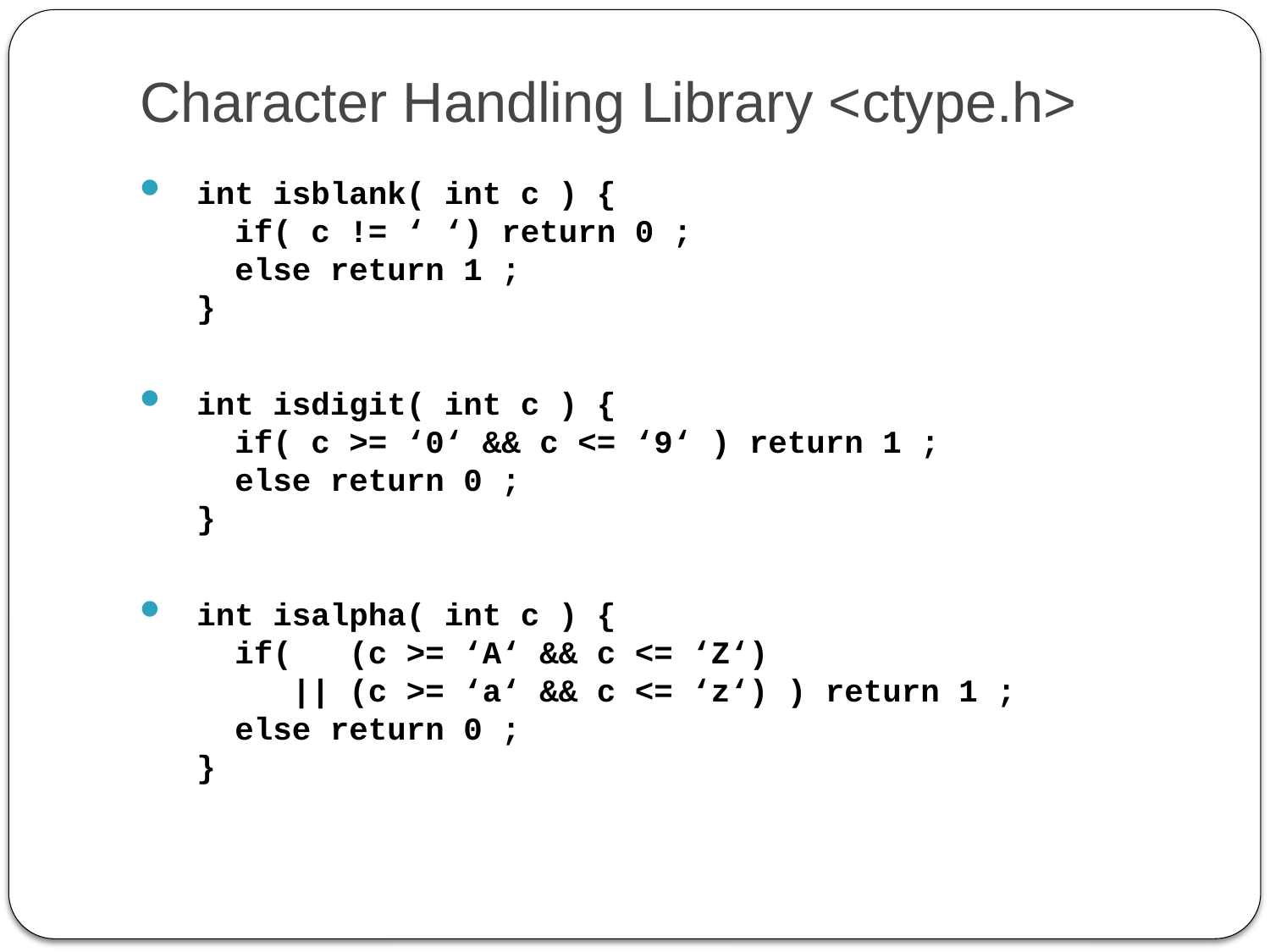

# Character Handling Library <ctype.h>
 int isblank( int c ) {
   if( c != ‘ ‘) return 0 ;
   else return 1 ;
 }

 int isdigit( int c ) {
   if( c >= ‘0‘ && c <= ‘9‘ ) return 1 ;
   else return 0 ;
 }

 int isalpha( int c ) {
   if(   (c >= ‘A‘ && c <= ‘Z‘)
      || (c >= ‘a‘ && c <= ‘z‘) ) return 1 ;
   else return 0 ;
 }